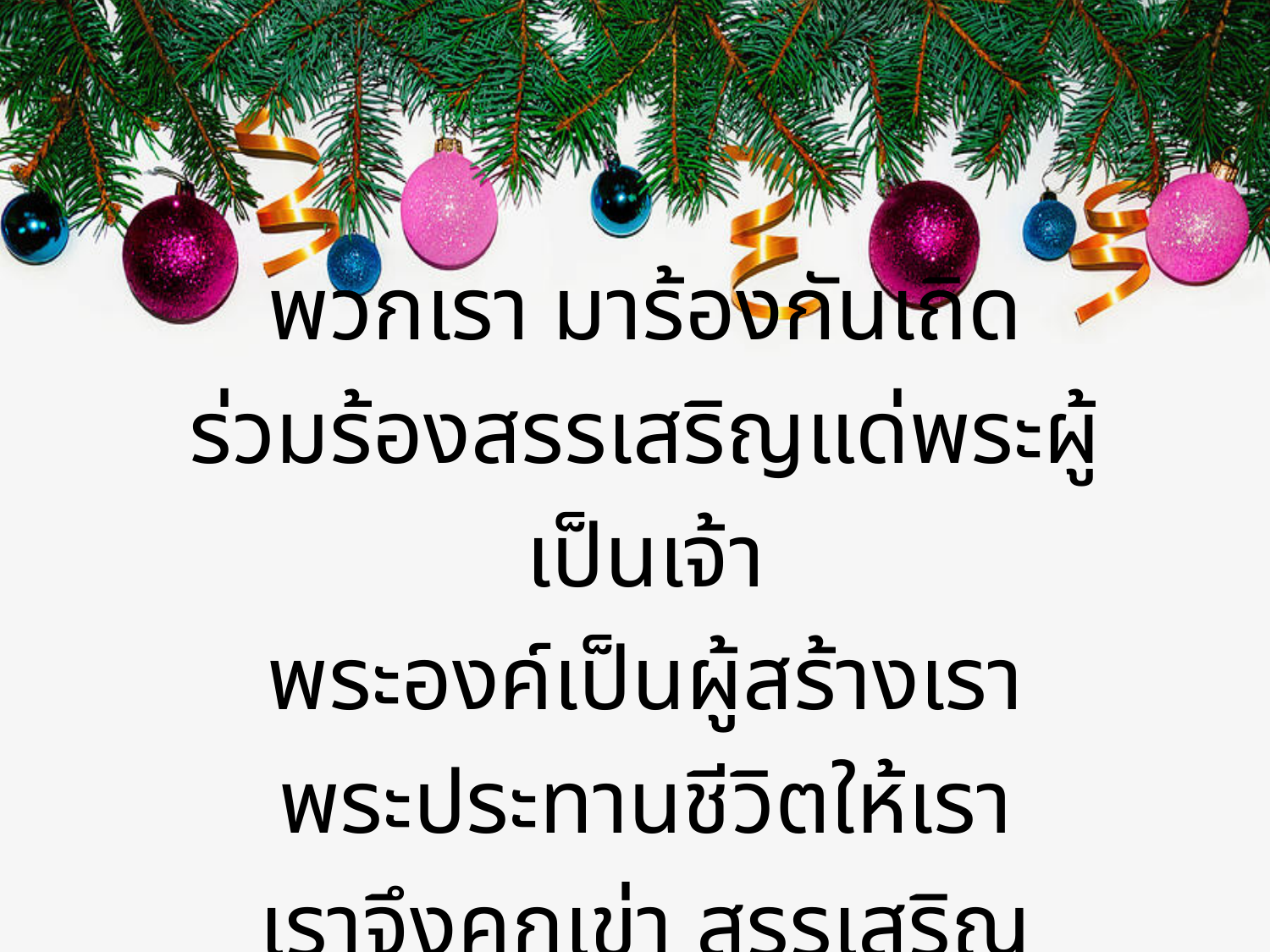

พวกเรา มาร้องกันเถิด
ร่วมร้องสรรเสริญแด่พระผู้เป็นเจ้า
พระองค์เป็นผู้สร้างเรา
พระประทานชีวิตให้เรา
เราจึงคุกเข่า สรรเสริญพระองค์